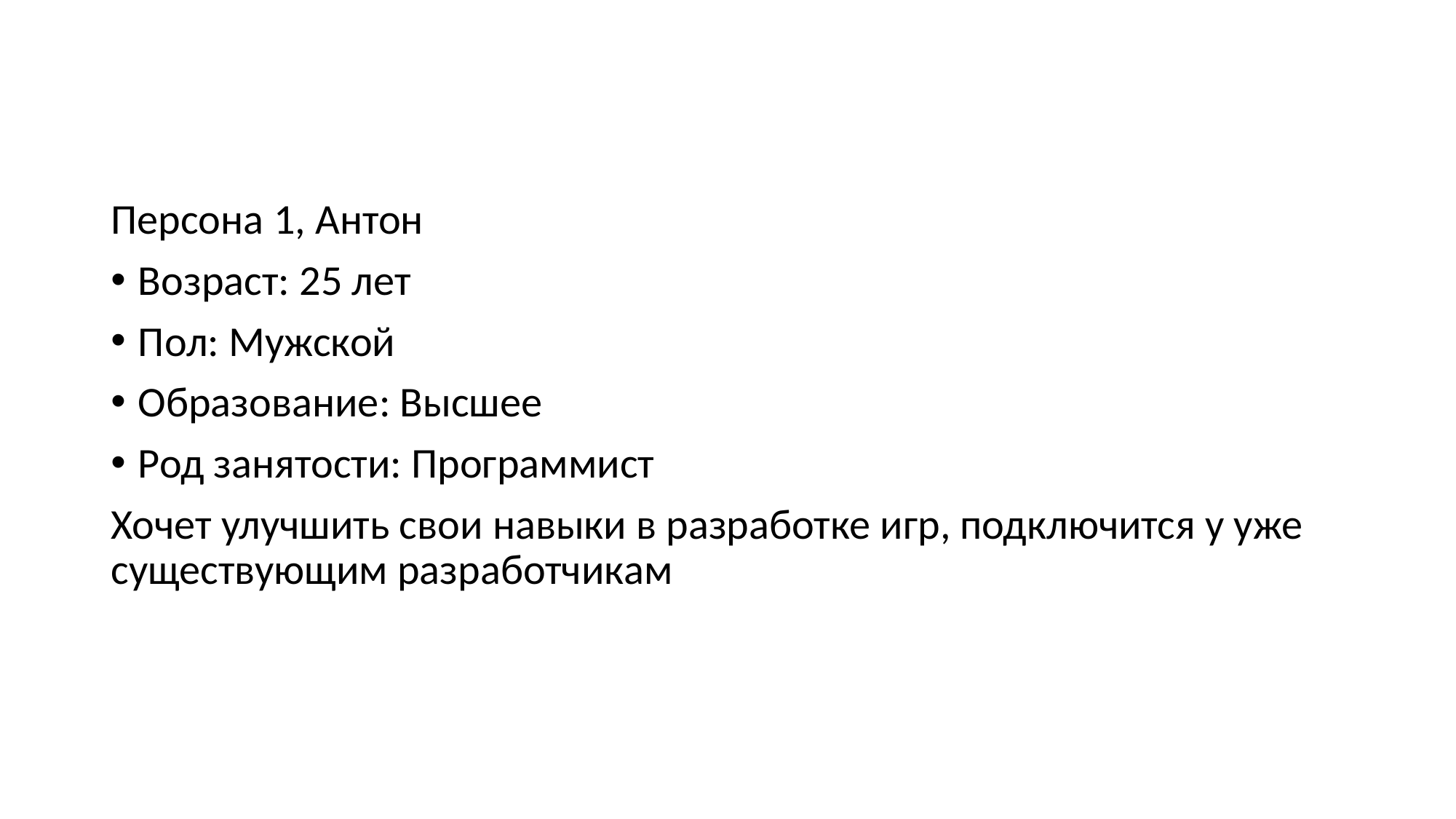

Персона 1, Антон
Возраст: 25 лет
Пол: Мужской
Образование: Высшее
Род занятости: Программист
Хочет улучшить свои навыки в разработке игр, подключится у уже существующим разработчикам